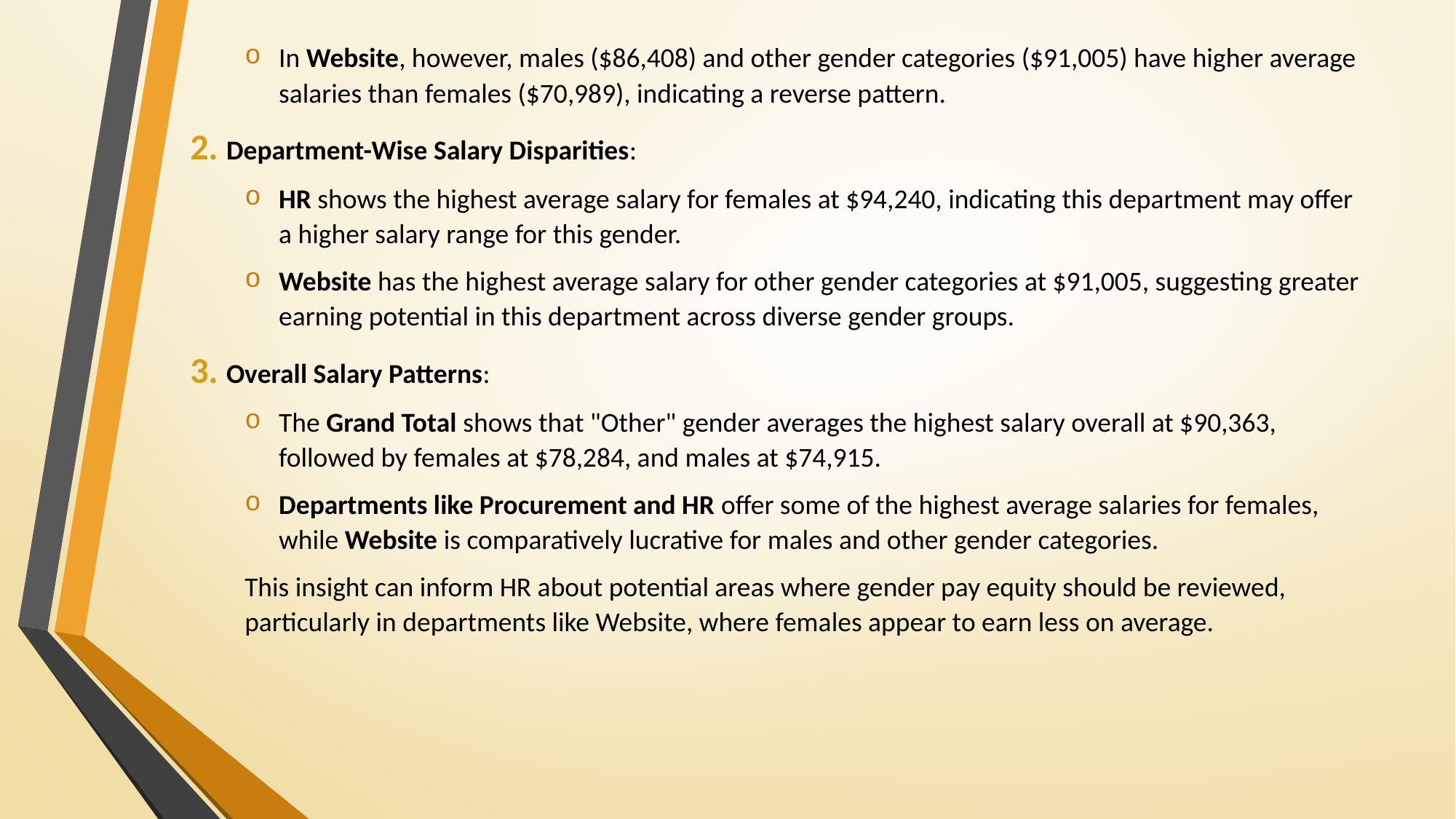

In Website, however, males ($86,408) and other gender categories ($91,005) have higher average salaries than females ($70,989), indicating a reverse pattern.
2. Department-Wise Salary Disparities:
HR shows the highest average salary for females at $94,240, indicating this department may offer a higher salary range for this gender.
Website has the highest average salary for other gender categories at $91,005, suggesting greater earning potential in this department across diverse gender groups.
3. Overall Salary Patterns:
The Grand Total shows that "Other" gender averages the highest salary overall at $90,363, followed by females at $78,284, and males at $74,915.
Departments like Procurement and HR offer some of the highest average salaries for females, while Website is comparatively lucrative for males and other gender categories.
This insight can inform HR about potential areas where gender pay equity should be reviewed, particularly in departments like Website, where females appear to earn less on average.